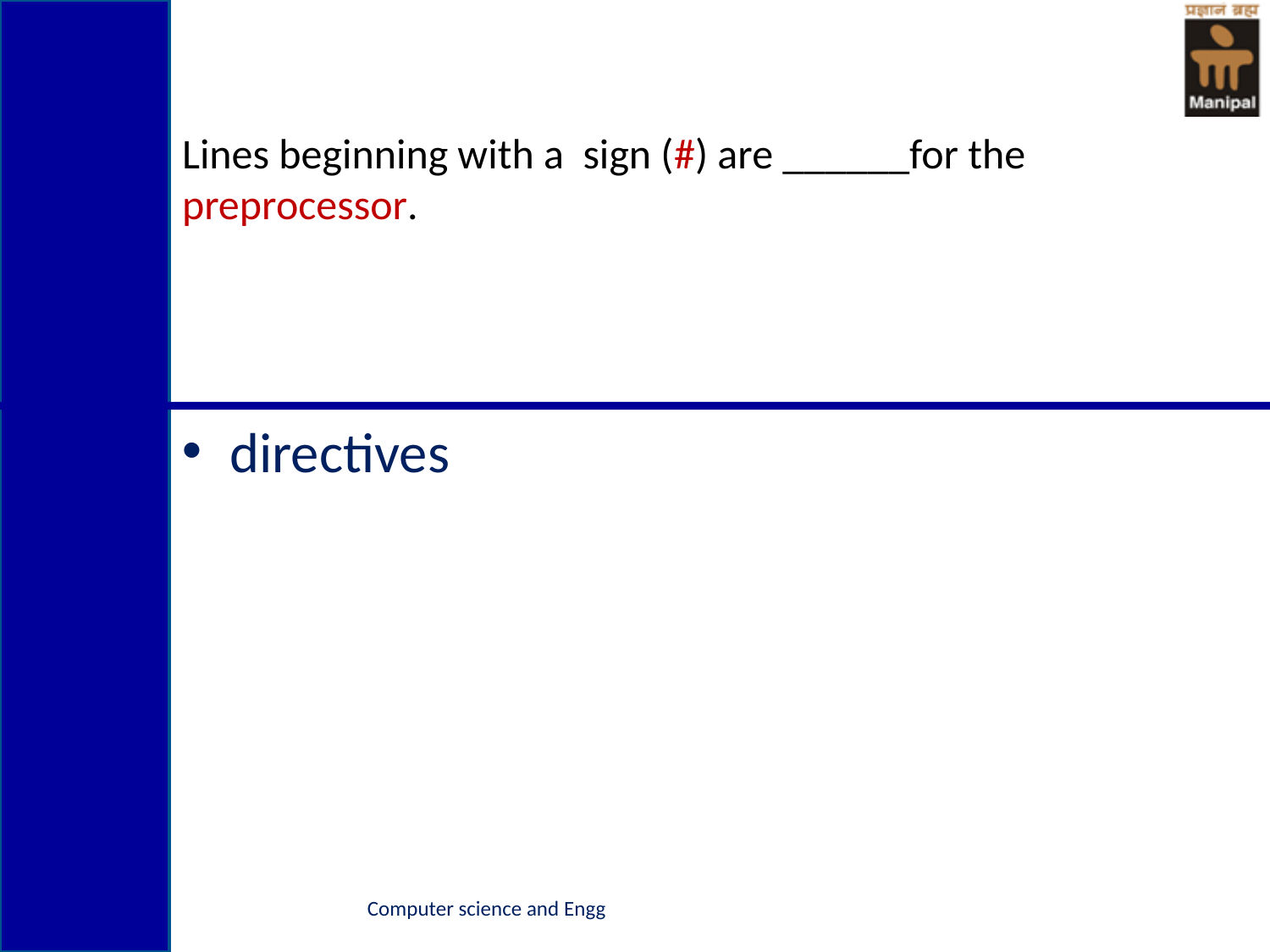

# Lines beginning with a  sign (#) are ______for the preprocessor.
directives
Computer science and Engg